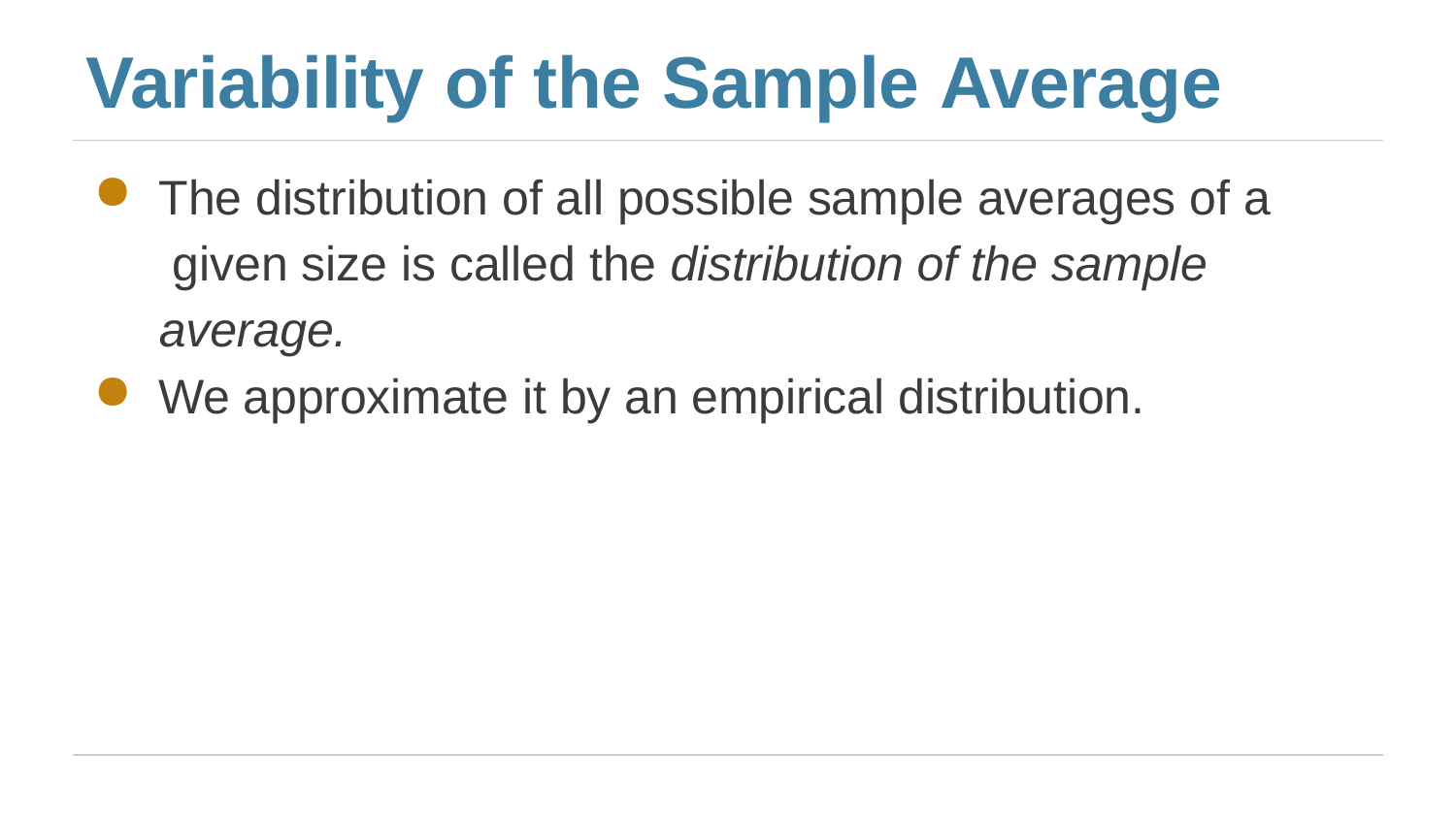

# Variability of the Sample Average
The distribution of all possible sample averages of a  given size is called the distribution of the sample  average.
We approximate it by an empirical distribution.